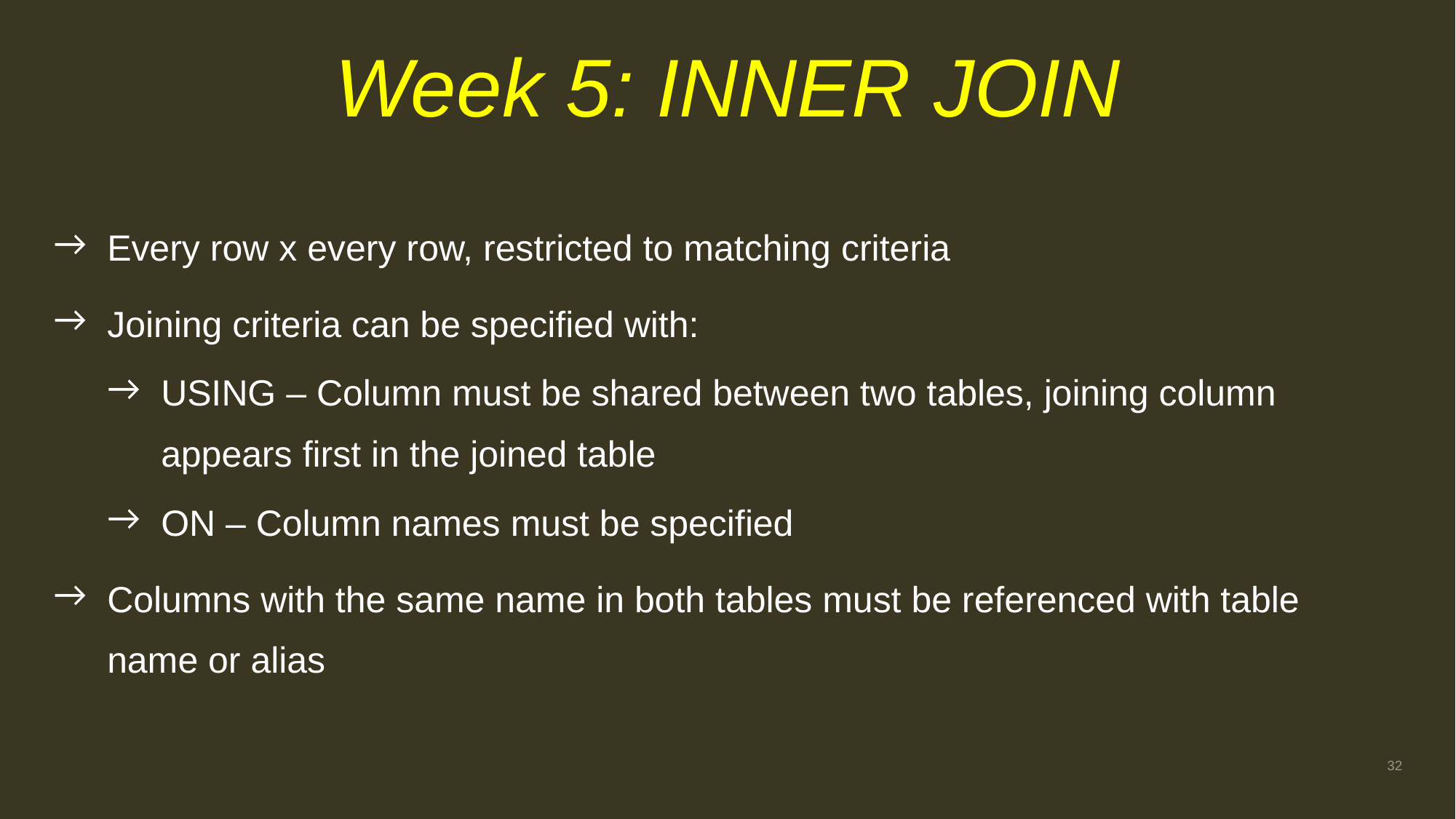

# Week 5: INNER JOIN
Every row x every row, restricted to matching criteria
Joining criteria can be specified with:
USING – Column must be shared between two tables, joining column appears first in the joined table
ON – Column names must be specified
Columns with the same name in both tables must be referenced with table name or alias
32